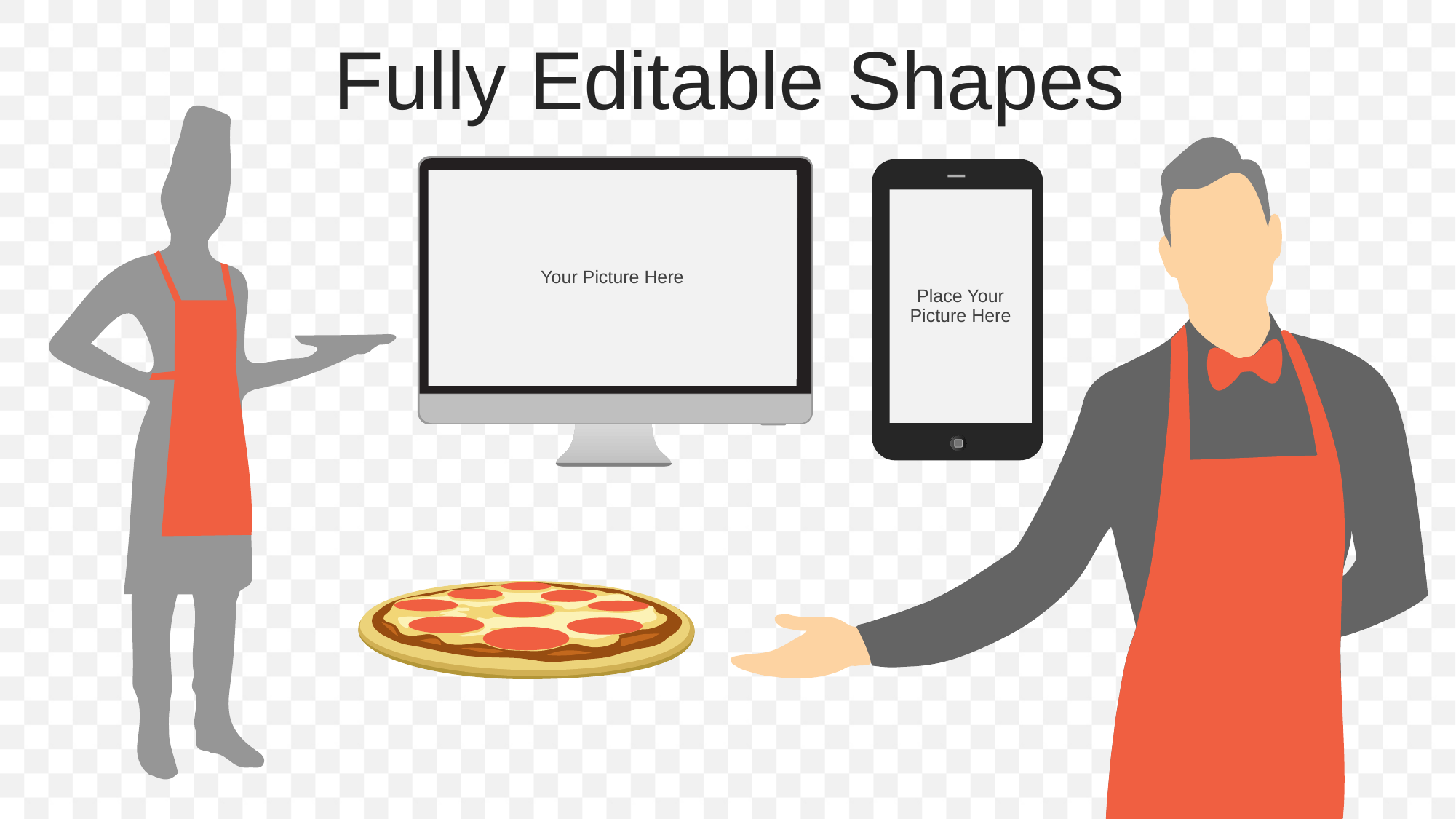

Fully Editable Shapes

Your Picture Here
Place Your Picture Here